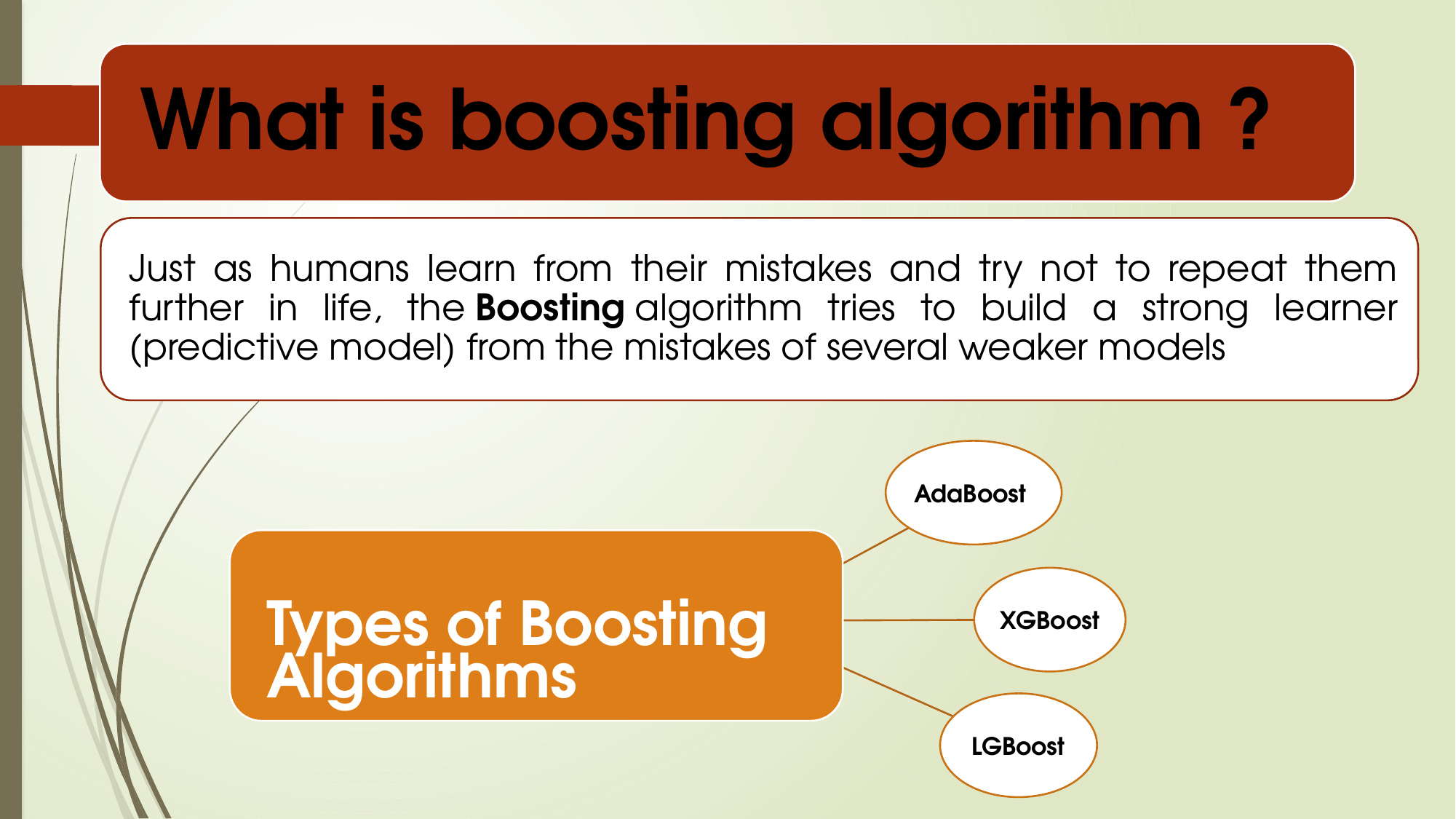

What is boosting algorithm ?
Just as humans learn from their mistakes and try not to repeat them further in life, the Boosting algorithm tries to build a strong learner (predictive model) from the mistakes of several weaker models
AdaBoost
XGBoost
LGBoost
Types of Boosting Algorithms